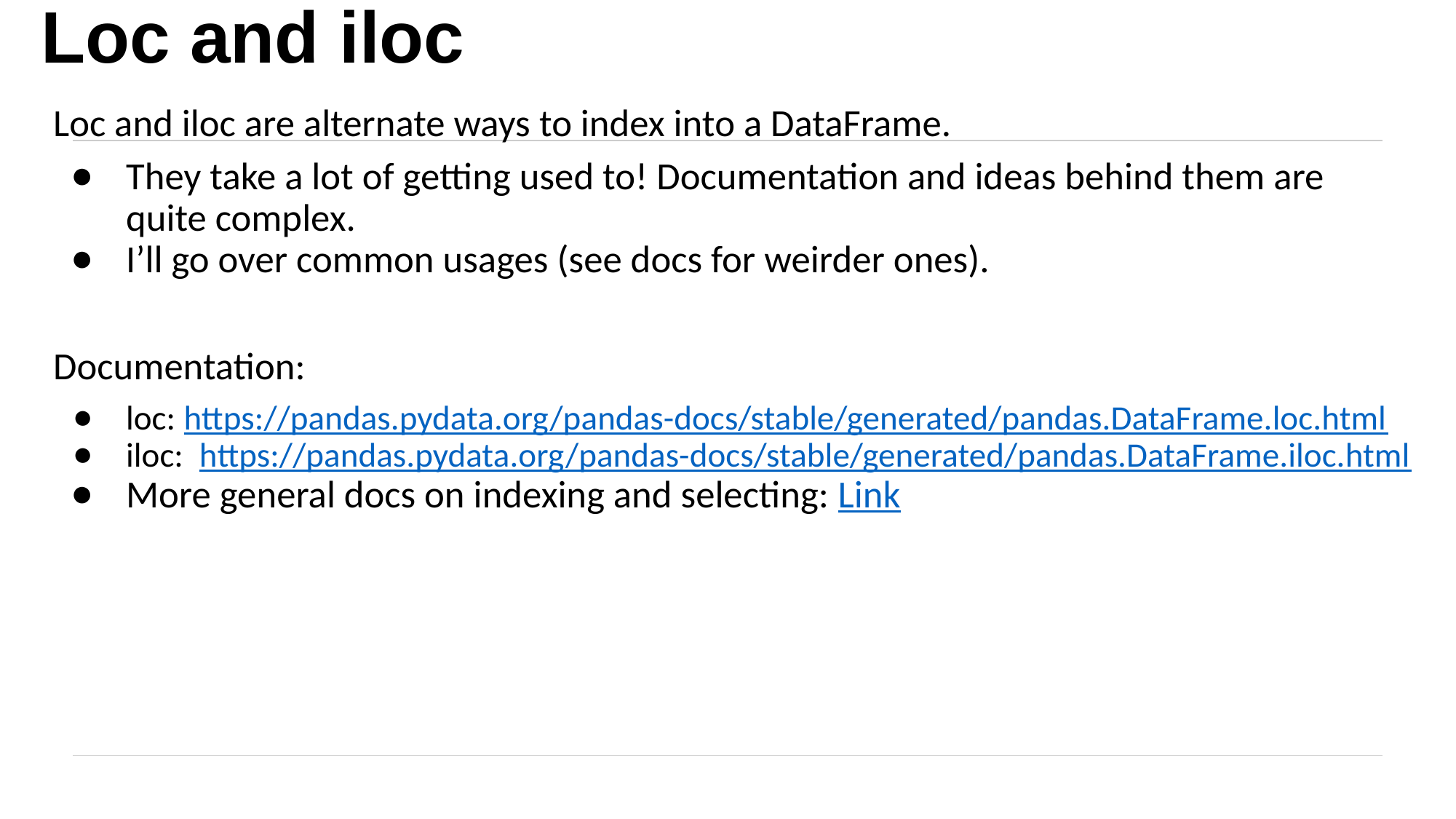

# Loc and iloc
Loc and iloc are alternate ways to index into a DataFrame.
They take a lot of getting used to! Documentation and ideas behind them are
quite complex.
I’ll go over common usages (see docs for weirder ones).

Documentation:
loc: https://pandas.pydata.org/pandas-docs/stable/generated/pandas.DataFrame.loc.html
iloc:  https://pandas.pydata.org/pandas-docs/stable/generated/pandas.DataFrame.iloc.html
More general docs on indexing and selecting: Link